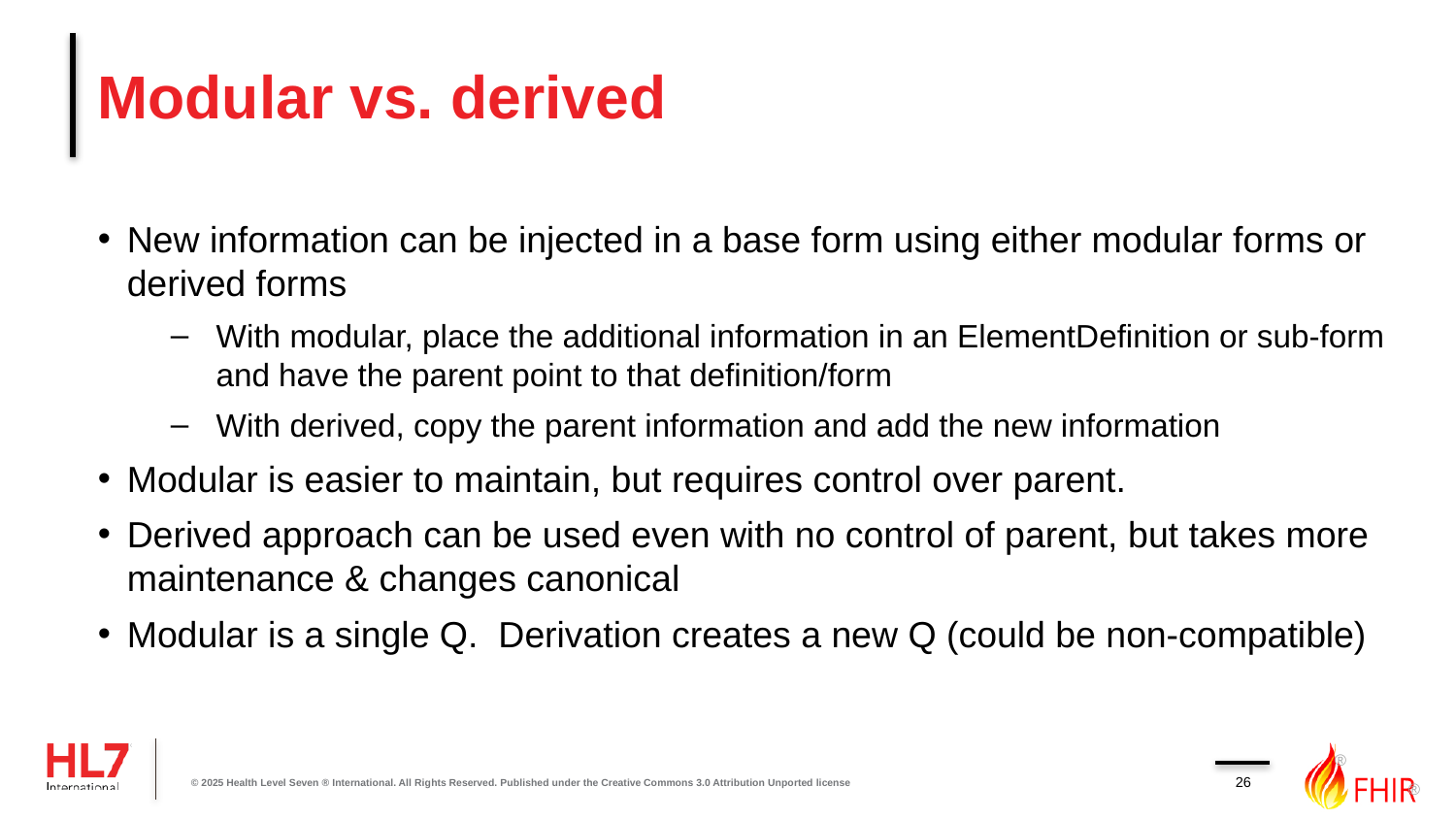

# Modular vs. derived
New information can be injected in a base form using either modular forms or derived forms
With modular, place the additional information in an ElementDefinition or sub-form and have the parent point to that definition/form
With derived, copy the parent information and add the new information
Modular is easier to maintain, but requires control over parent.
Derived approach can be used even with no control of parent, but takes more maintenance & changes canonical
Modular is a single Q.  Derivation creates a new Q (could be non-compatible)
26
© 2025 Health Level Seven ® International. All Rights Reserved. Published under the Creative Commons 3.0 Attribution Unported license